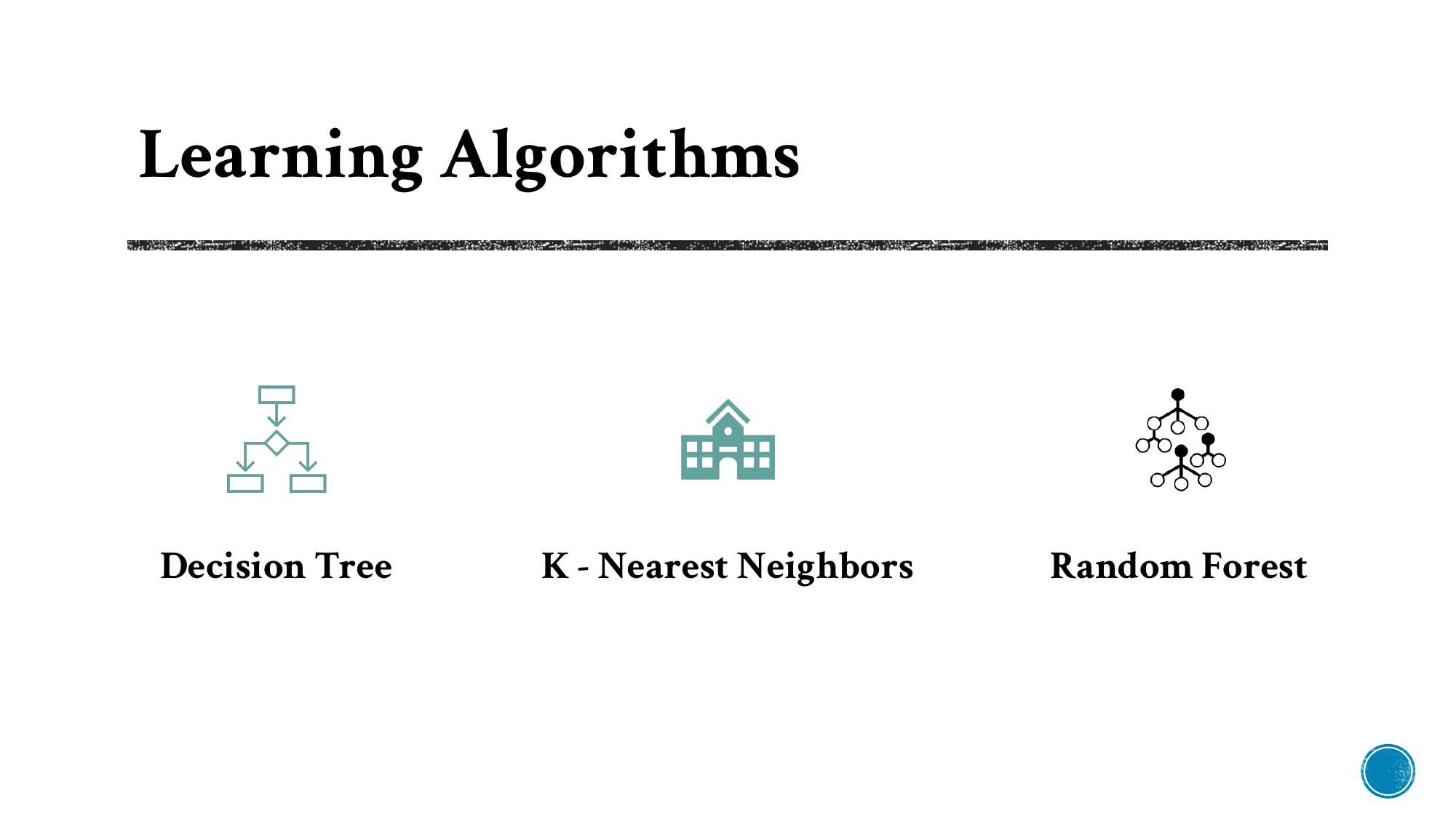

# Learning Algorithms

Decision Tree
K - Nearest Neighbors
Random Forest